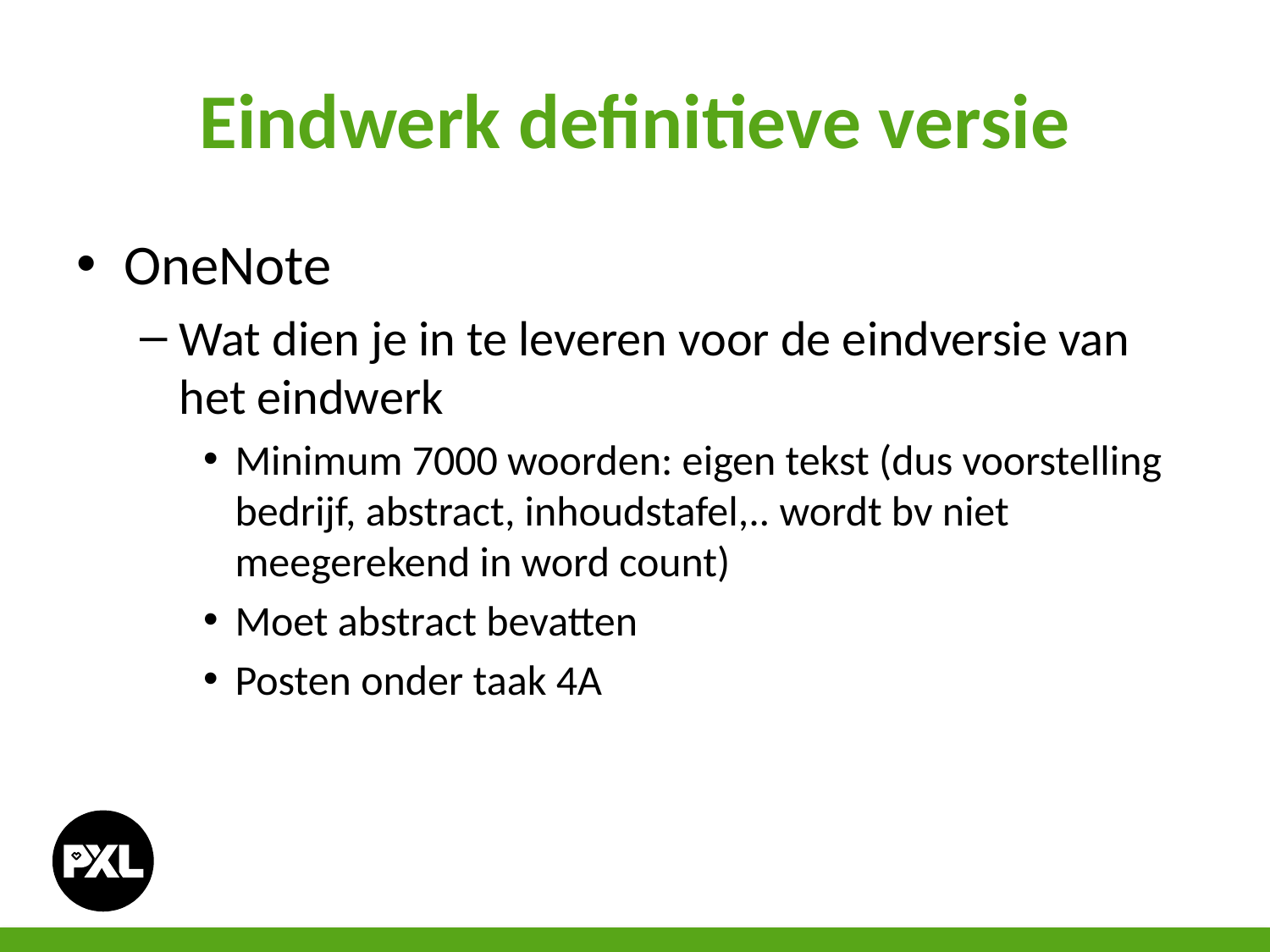

# Eindwerk definitieve versie
OneNote
Wat dien je in te leveren voor de eindversie van het eindwerk
Minimum 7000 woorden: eigen tekst (dus voorstelling bedrijf, abstract, inhoudstafel,.. wordt bv niet meegerekend in word count)
Moet abstract bevatten
Posten onder taak 4A